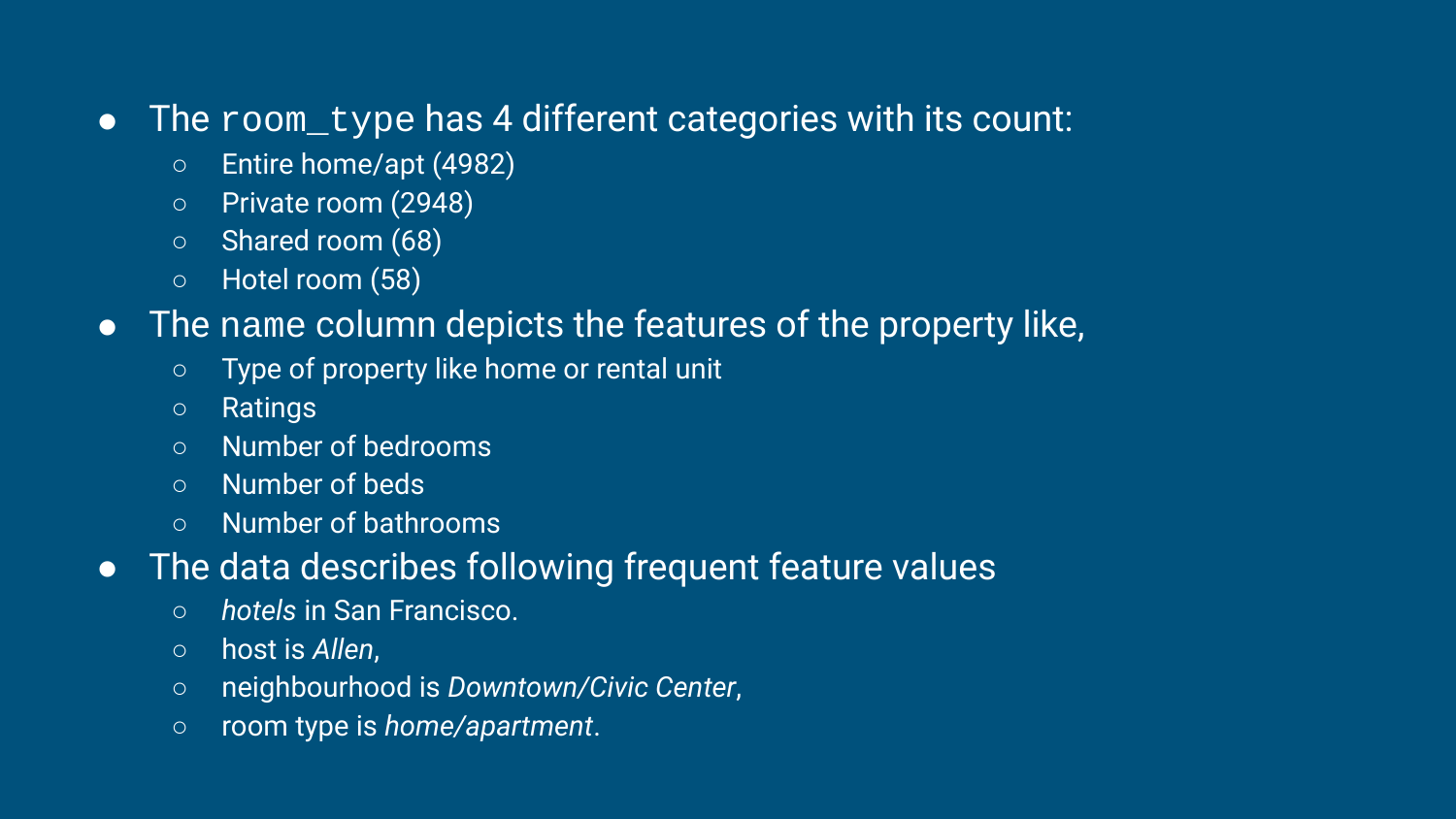

The room_type has 4 different categories with its count:
Entire home/apt (4982)
Private room (2948)
Shared room (68)
Hotel room (58)
The name column depicts the features of the property like,
Type of property like home or rental unit
Ratings
Number of bedrooms
Number of beds
Number of bathrooms
The data describes following frequent feature values
hotels in San Francisco.
host is Allen,
neighbourhood is Downtown/Civic Center,
room type is home/apartment.